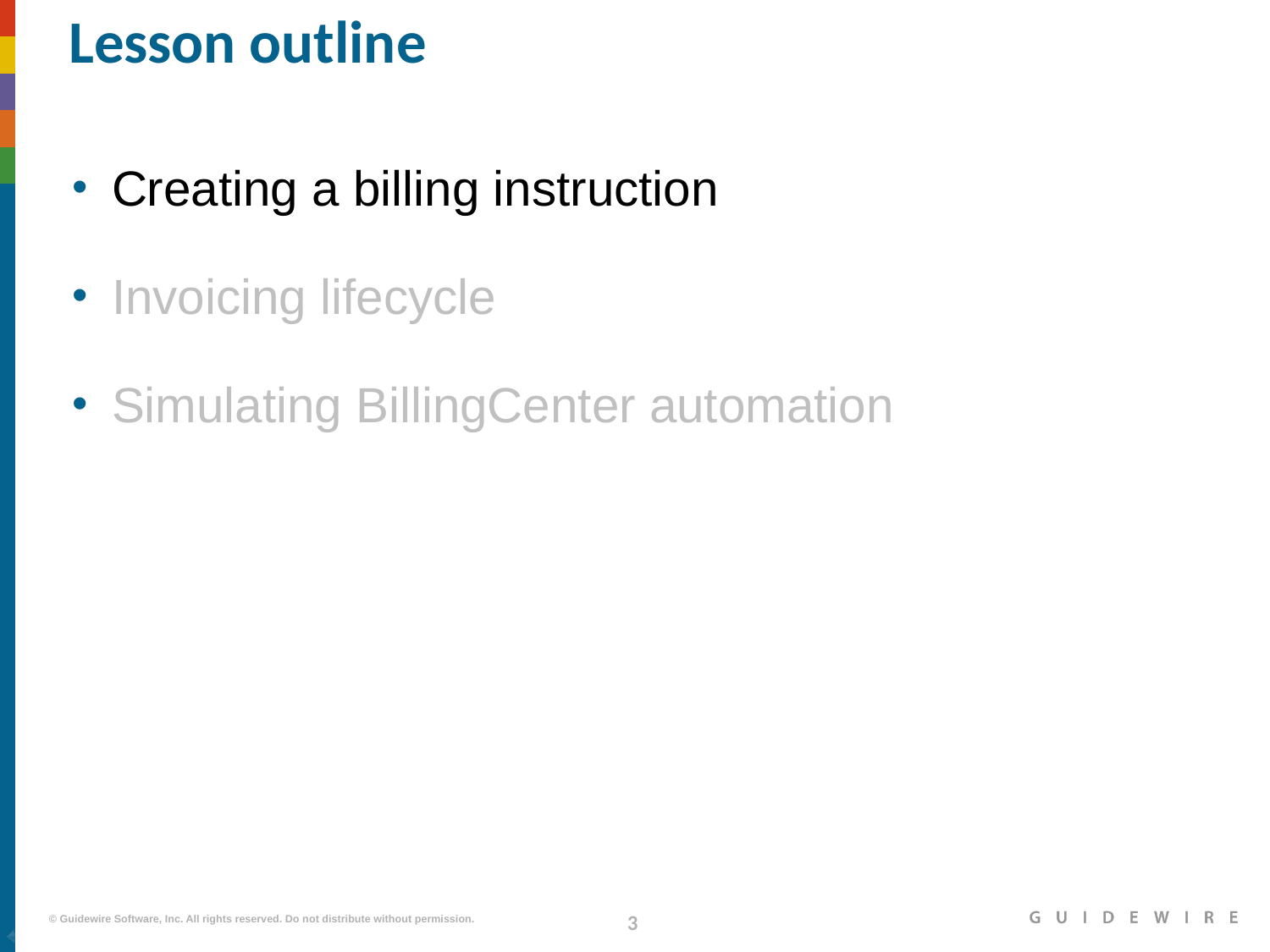

# Lesson outline
Creating a billing instruction
Invoicing lifecycle
Simulating BillingCenter automation